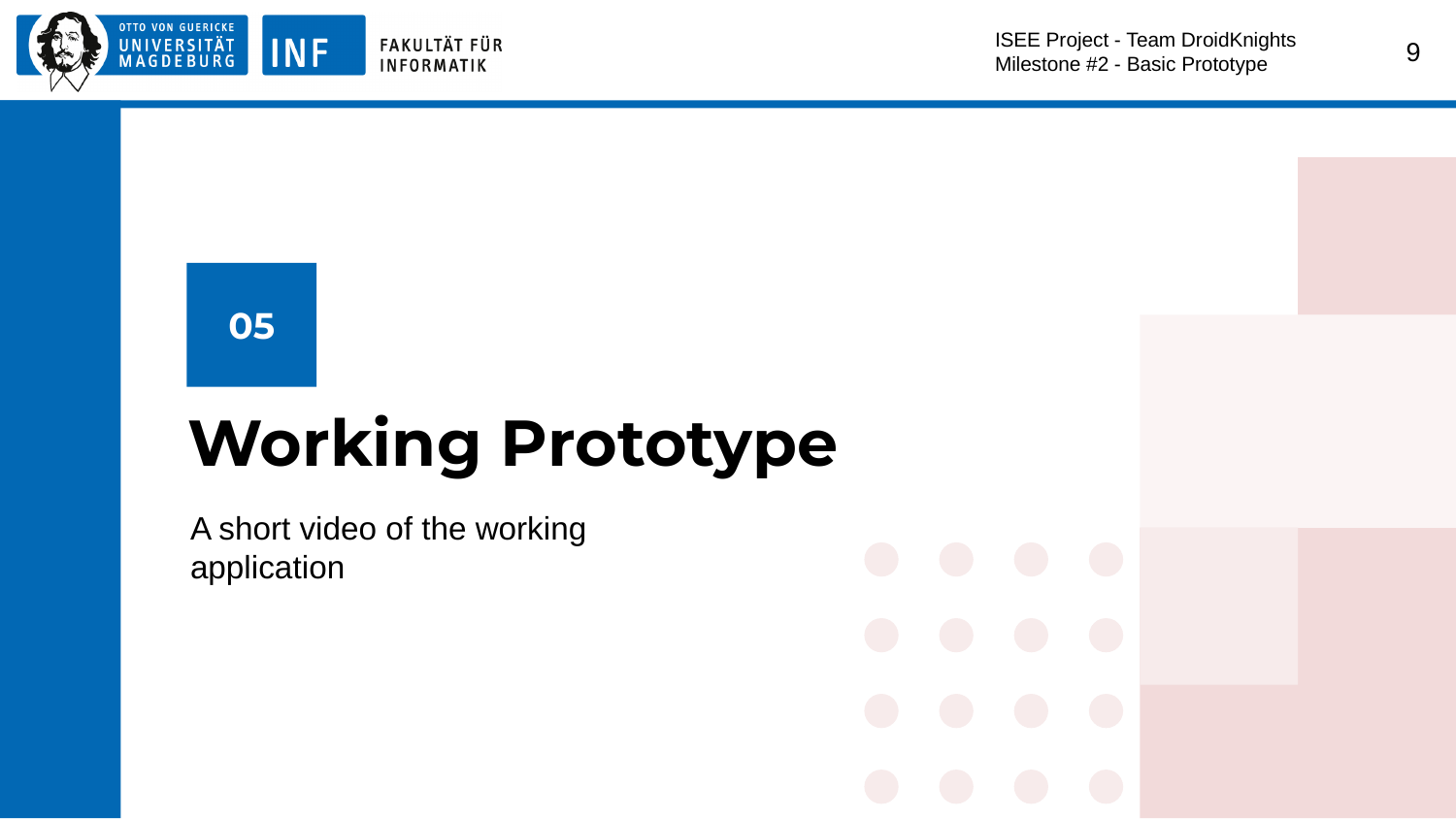

ISEE Project - Team DroidKnights
Milestone #2 - Basic Prototype
9
05
# Working Prototype
A short video of the working application